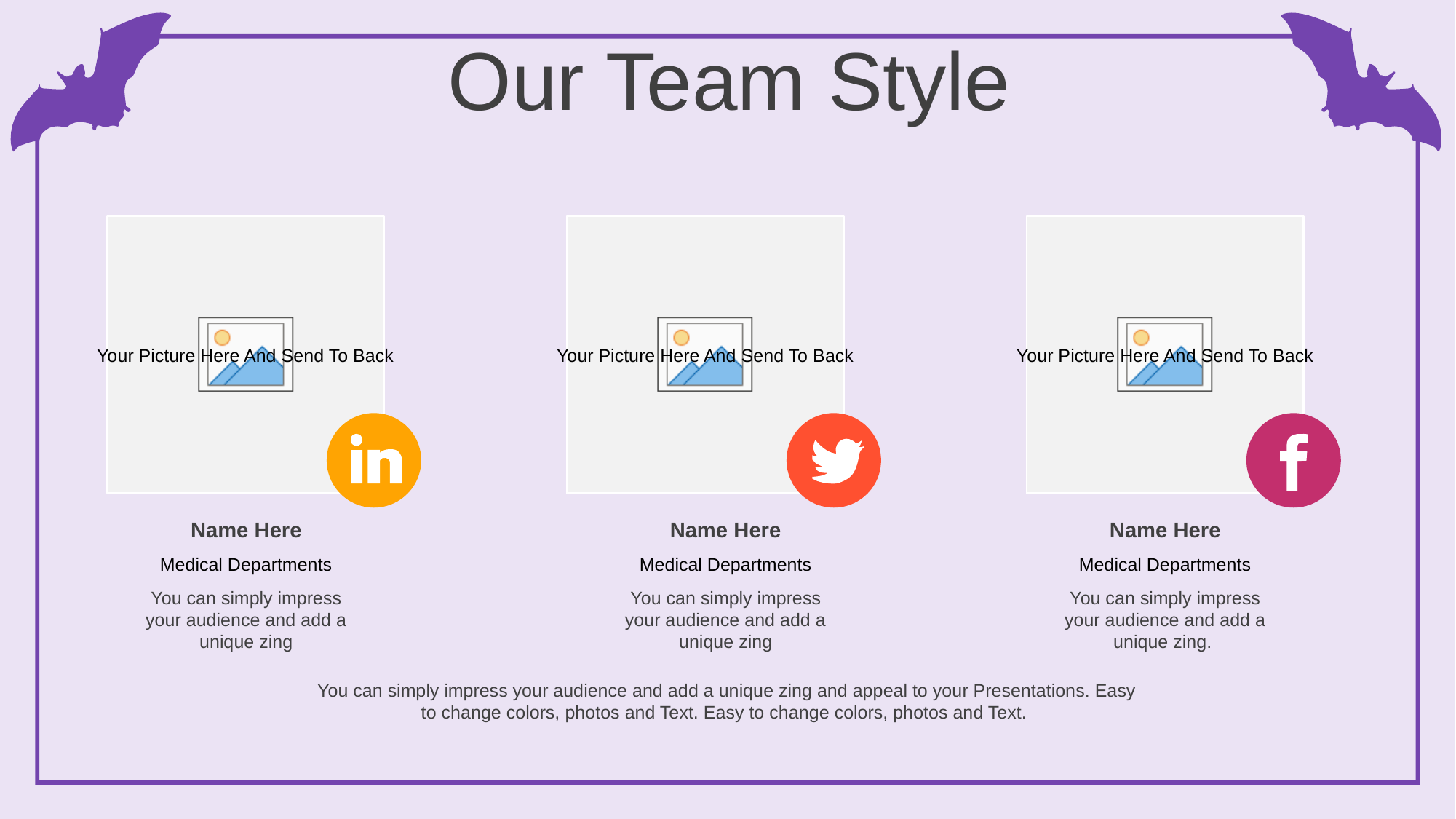

Our Team Style

Name Here
Medical Departments
You can simply impress your audience and add a unique zing
Name Here
Medical Departments
You can simply impress your audience and add a unique zing
Name Here
Medical Departments
You can simply impress your audience and add a unique zing.
You can simply impress your audience and add a unique zing and appeal to your Presentations. Easy to change colors, photos and Text. Easy to change colors, photos and Text.